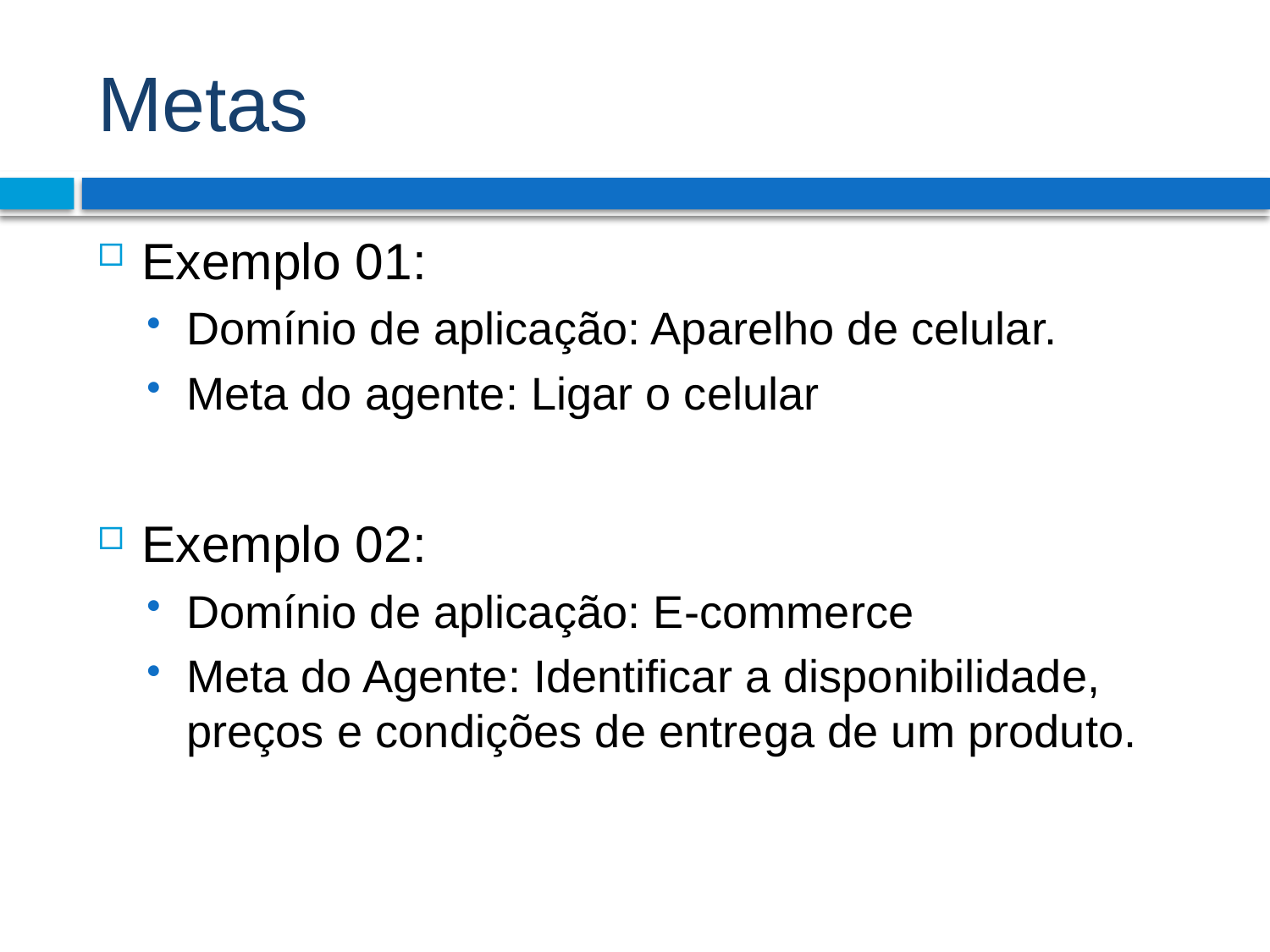

# Metas
Exemplo 01:
Domínio de aplicação: Aparelho de celular.
Meta do agente: Ligar o celular

Exemplo 02:
Domínio de aplicação: E-commerce
Meta do Agente: Identificar a disponibilidade, preços e condições de entrega de um produto.